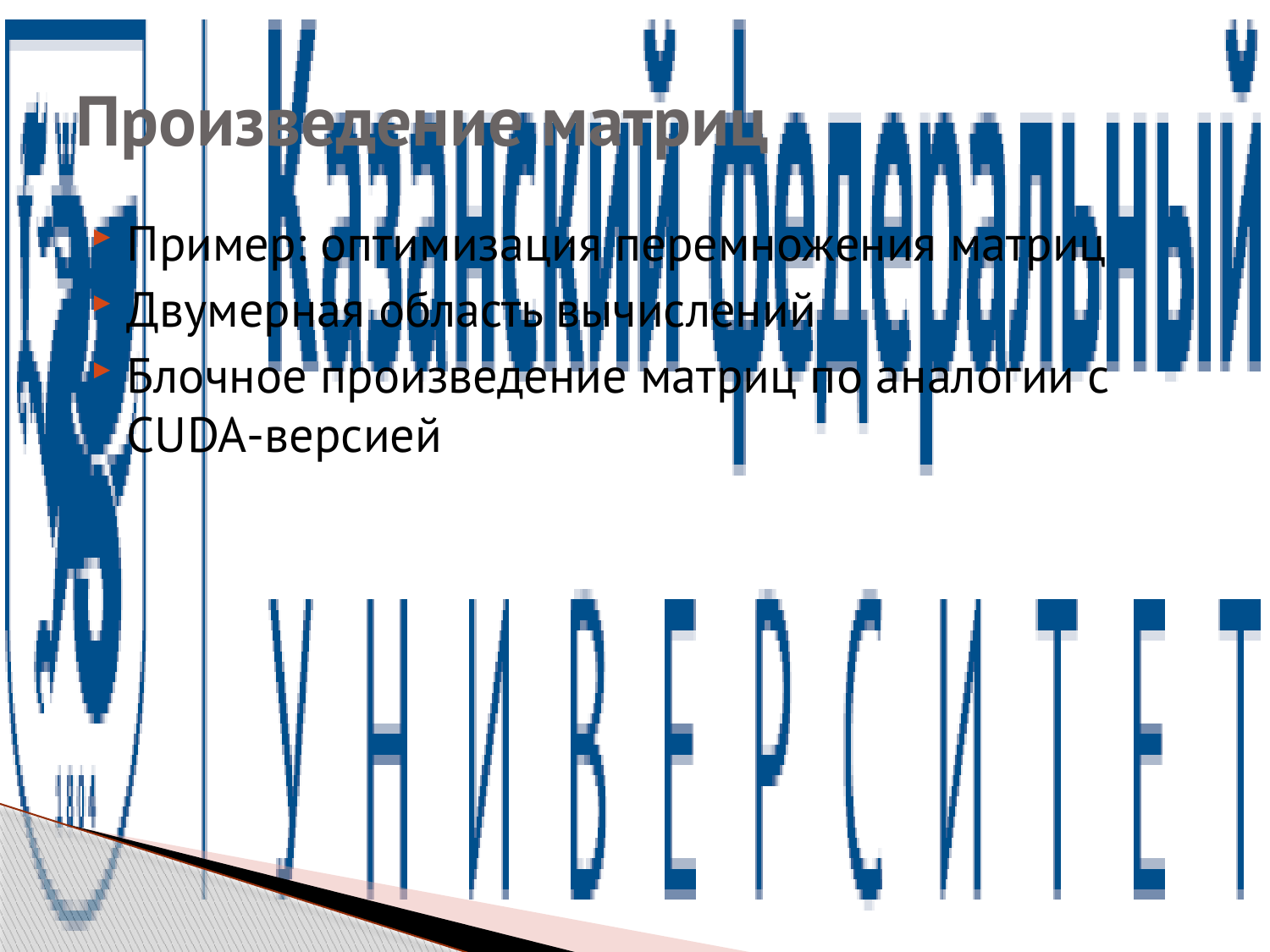

# Произведение матриц
Пример: оптимизация перемножения матриц
Двумерная область вычислений
Блочное произведение матриц по аналогии с CUDA-версией